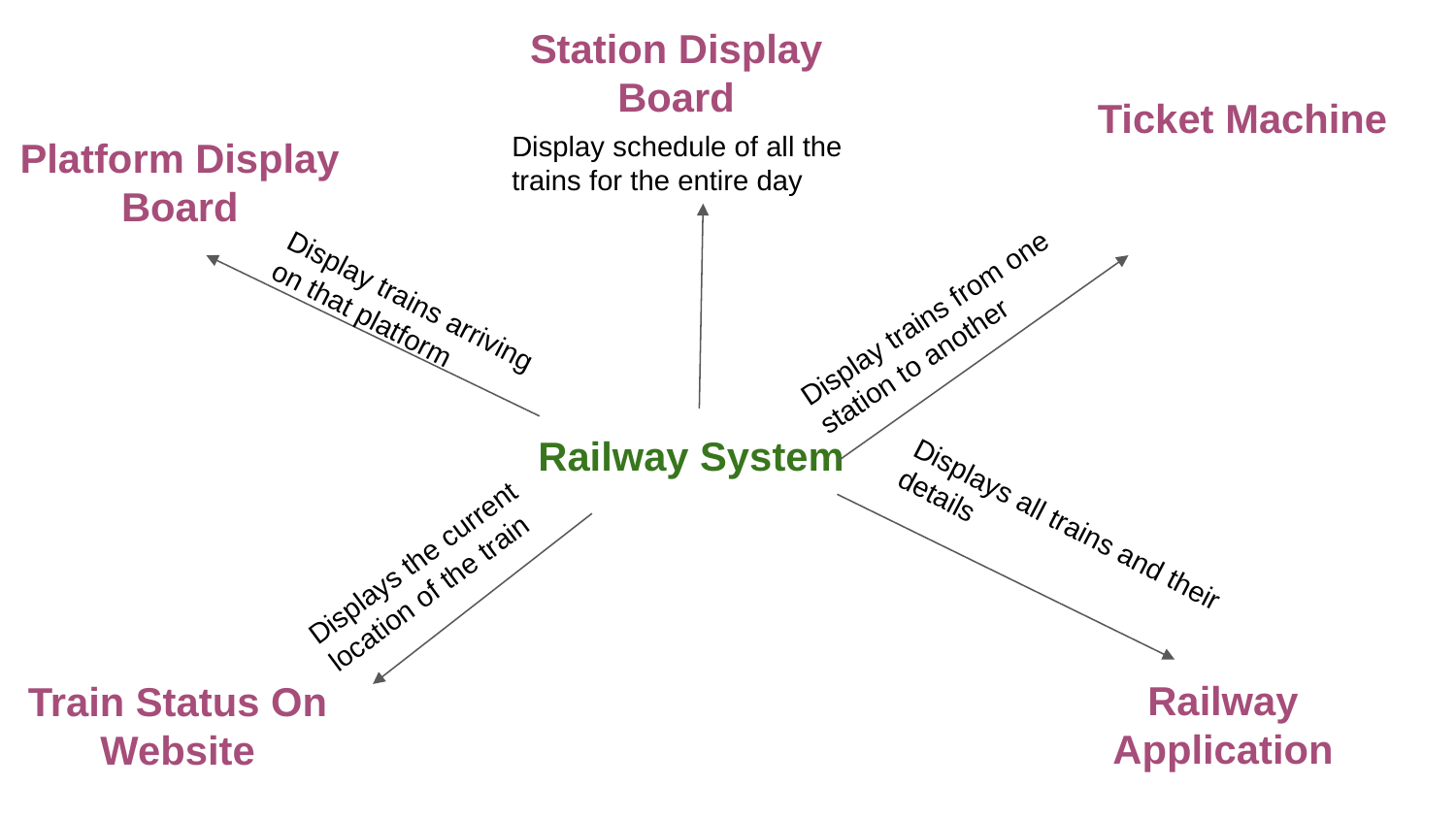

Station Display Board
Ticket Machine
Platform Display Board
Display schedule of all the trains for the entire day

Display trains from one station to another
Display trains arriving on that platform
Railway System
Displays the current location of the train
Displays all trains and their details
Railway Application
Train Status On Website